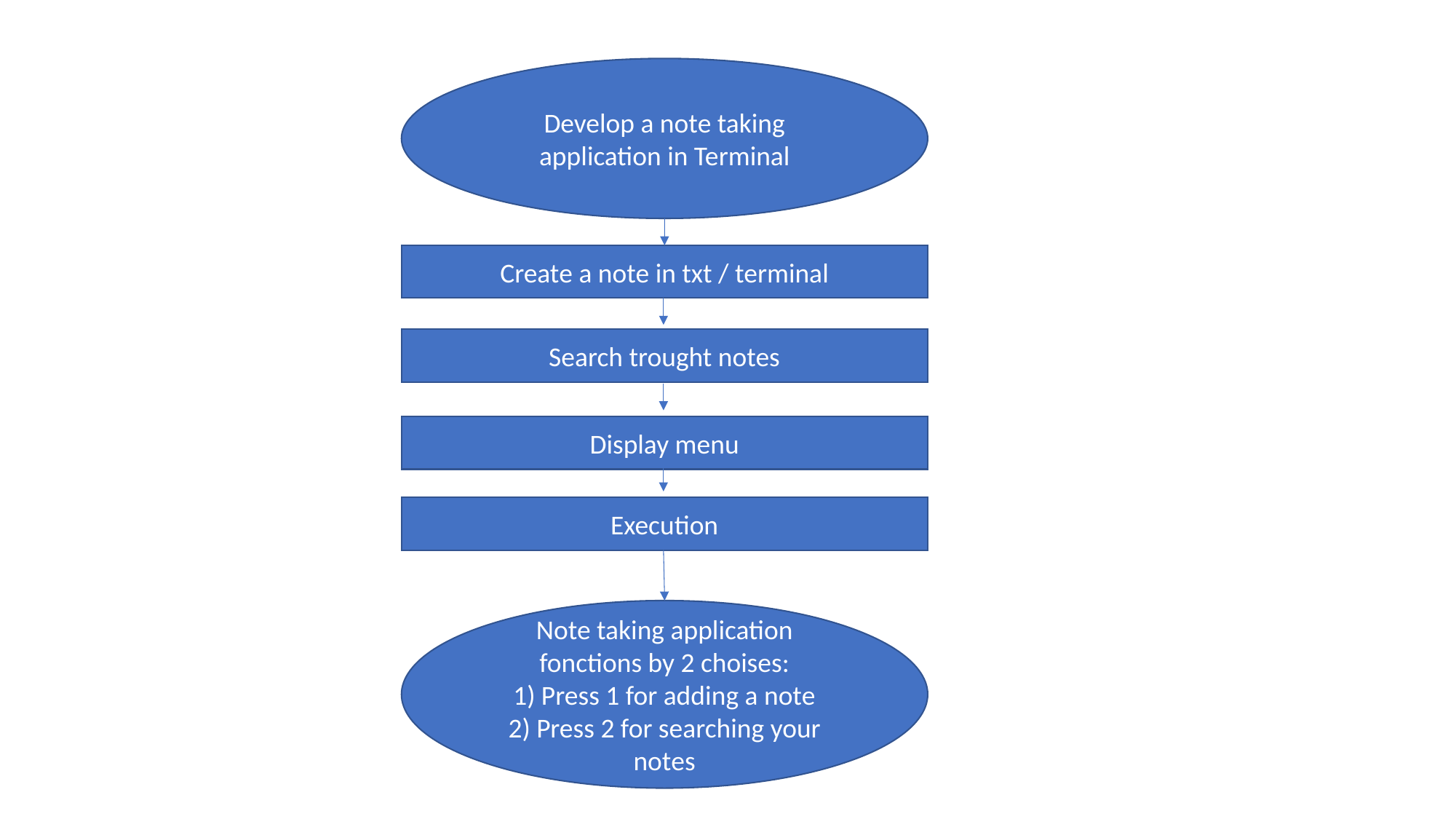

Develop a note taking application in Terminal
Create a note in txt / terminal
Search trought notes
Display menu
Execution
Note taking application fonctions by 2 choises:
1) Press 1 for adding a note
2) Press 2 for searching your notes